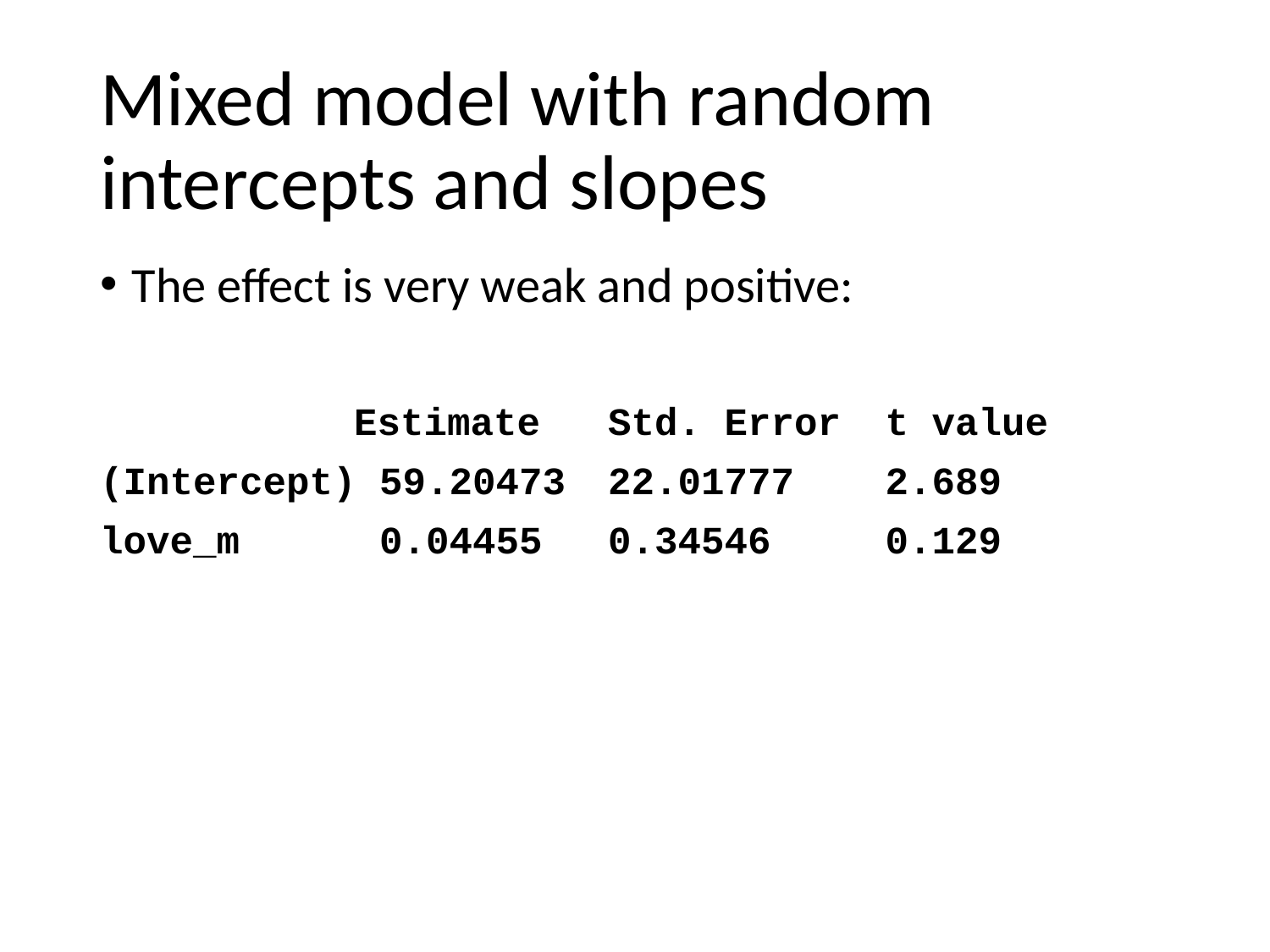

# Mixed model with random intercepts and slopes
The effect is very weak and positive:

		Estimate 	Std. Error	 t value
(Intercept) 59.20473	22.01777	 2.689
love_m      0.04455	0.34546	 0.129